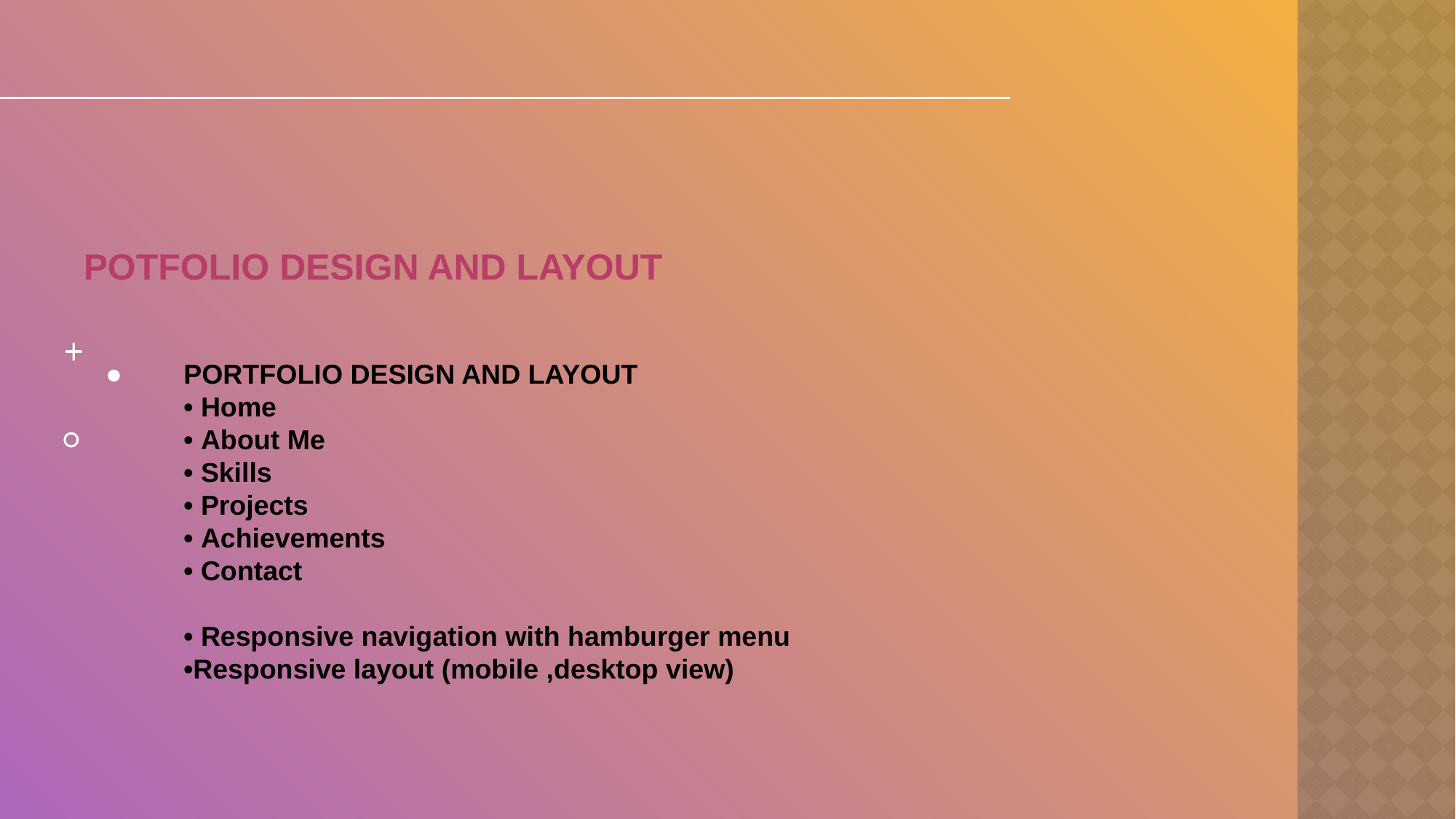

#
POTFOLIO DESIGN AND LAYOUT

PORTFOLIO DESIGN AND LAYOUT
• Home
• About Me
• Skills
• Projects
• Achievements
• Contact

• Responsive navigation with hamburger menu
•Responsive layout (mobile ,desktop view)